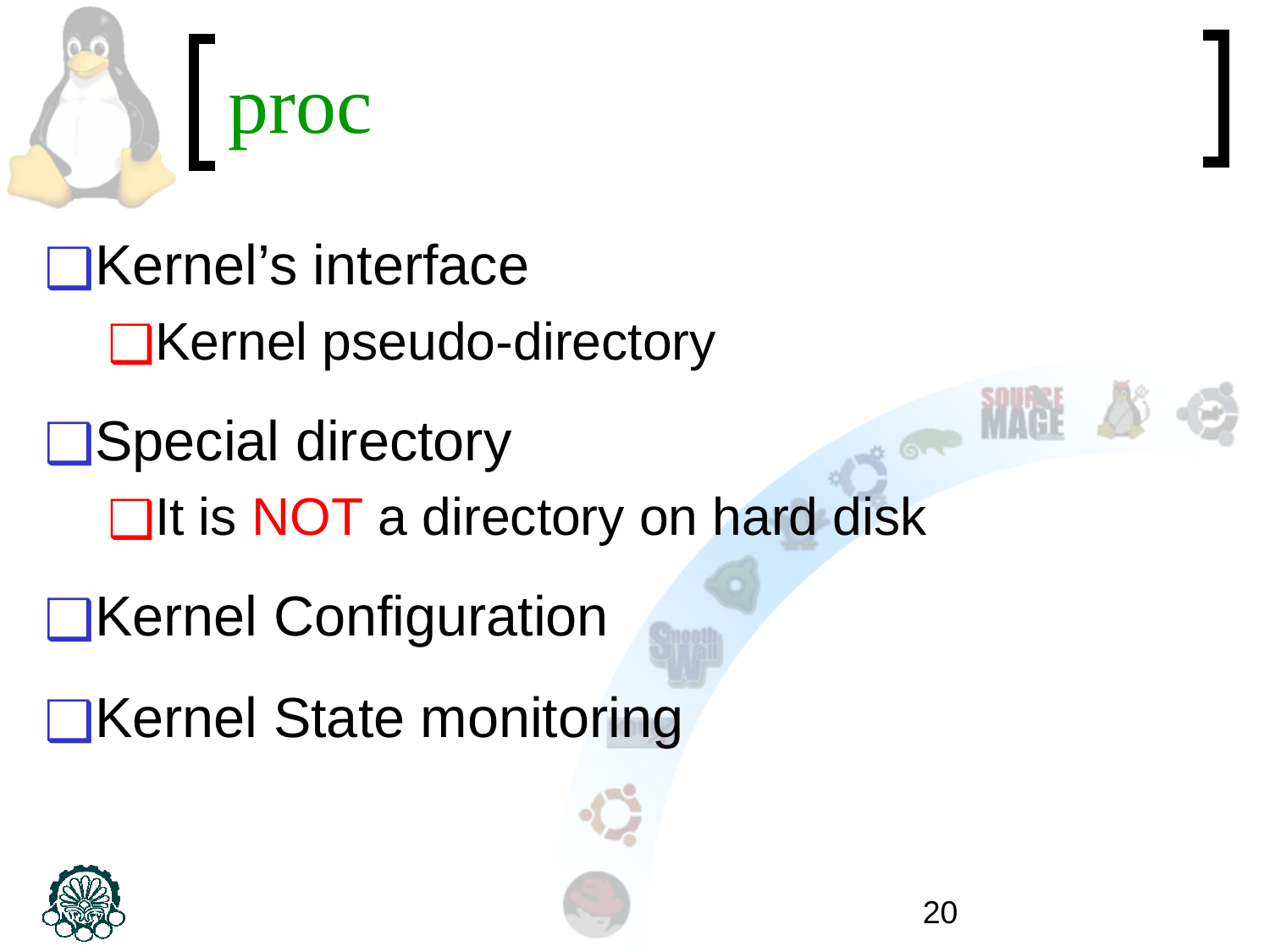

# proc
Kernel’s interface
Kernel pseudo-directory
Special directory
It is NOT a directory on hard disk
Kernel Configuration
Kernel State monitoring
20